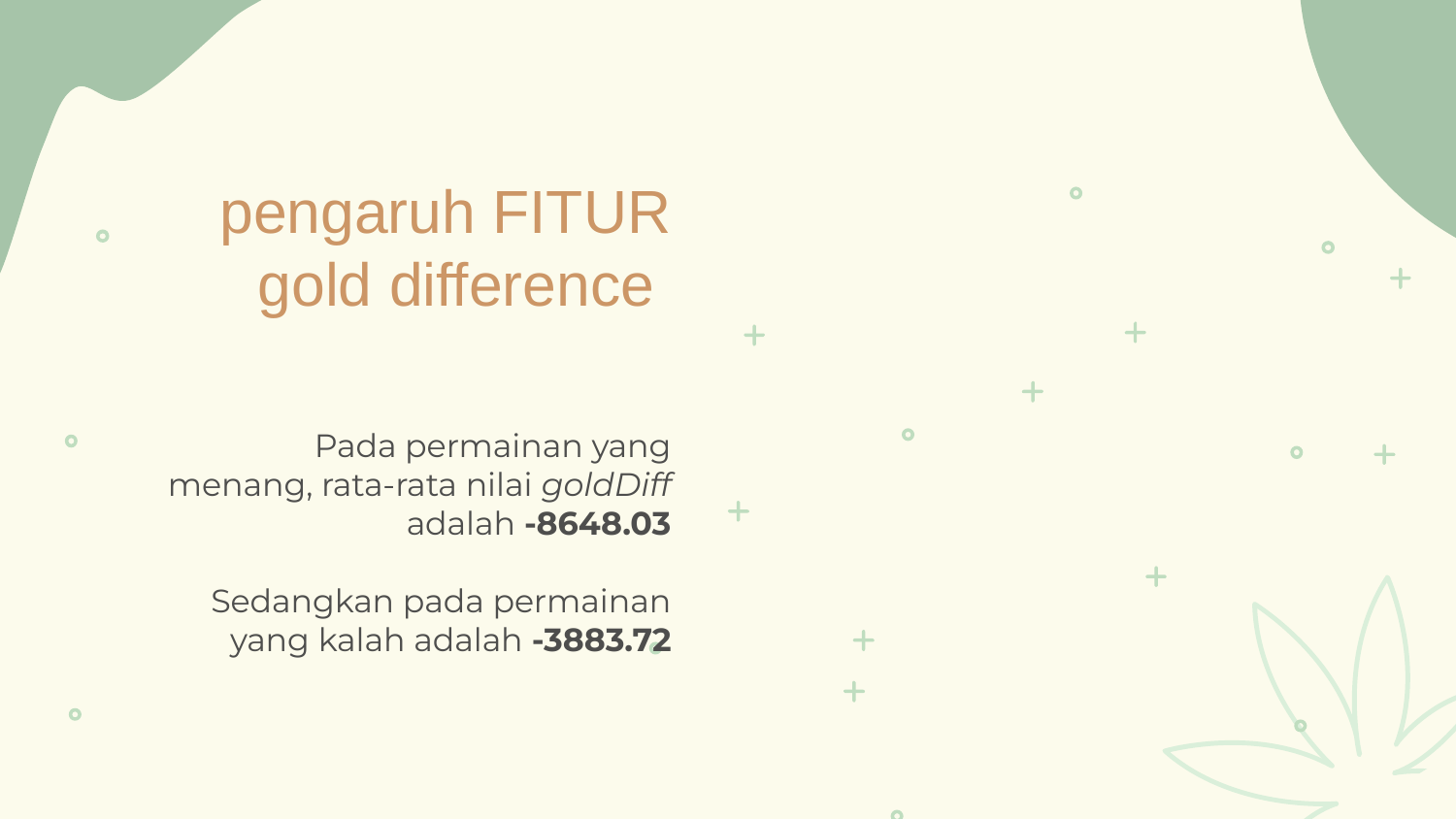

# pengaruh FITUR gold difference

Pada permainan yang menang, rata-rata nilai goldDiff adalah -8648.03

Sedangkan pada permainan yang kalah adalah -3883.72